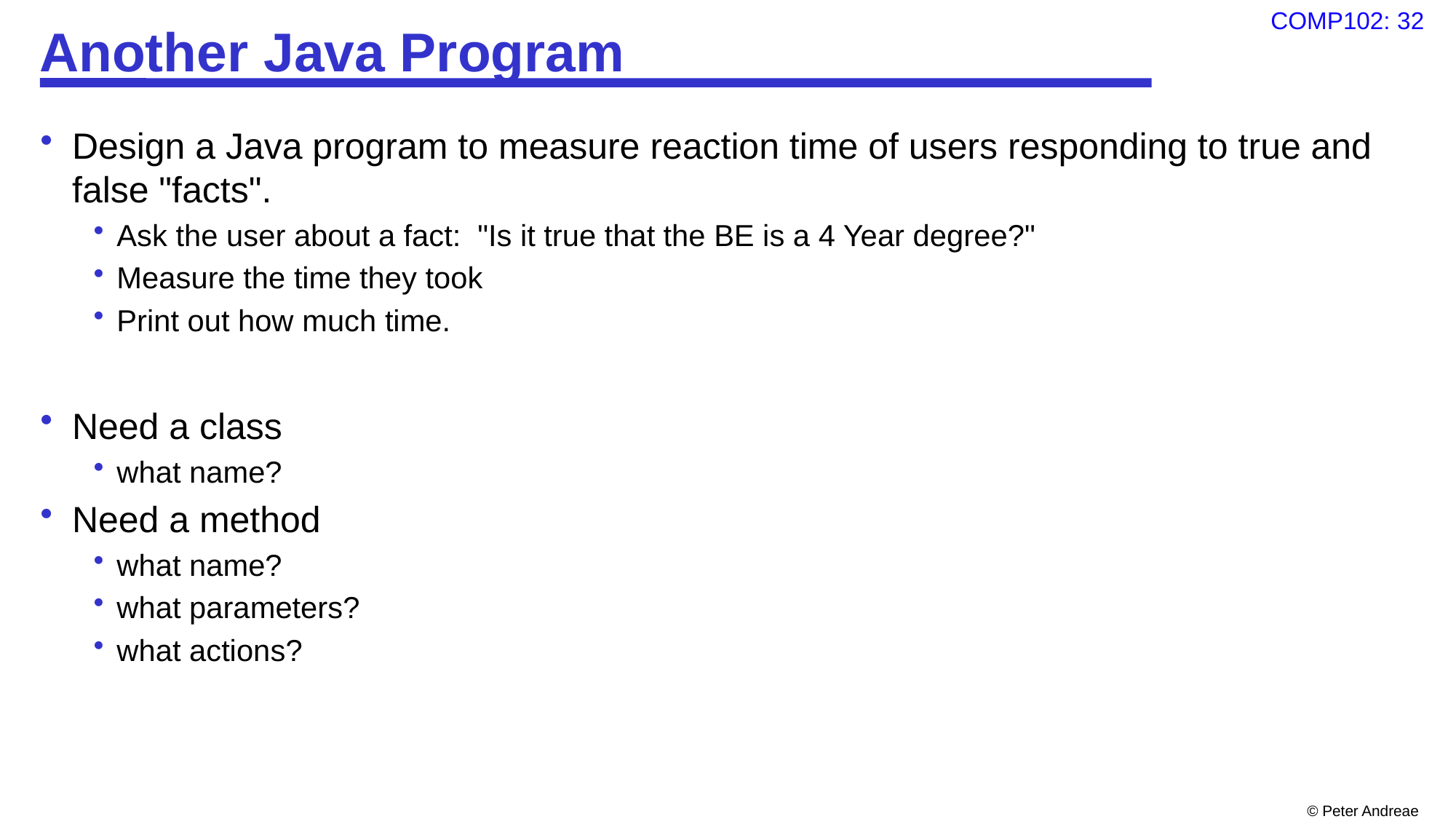

# Another Java Program
Design a Java program to measure reaction time of users responding to true and false "facts".
Ask the user about a fact:  "Is it true that the BE is a 4 Year degree?"
Measure the time they took
Print out how much time.

Need a class
what name?
Need a method
what name?
what parameters?
what actions?